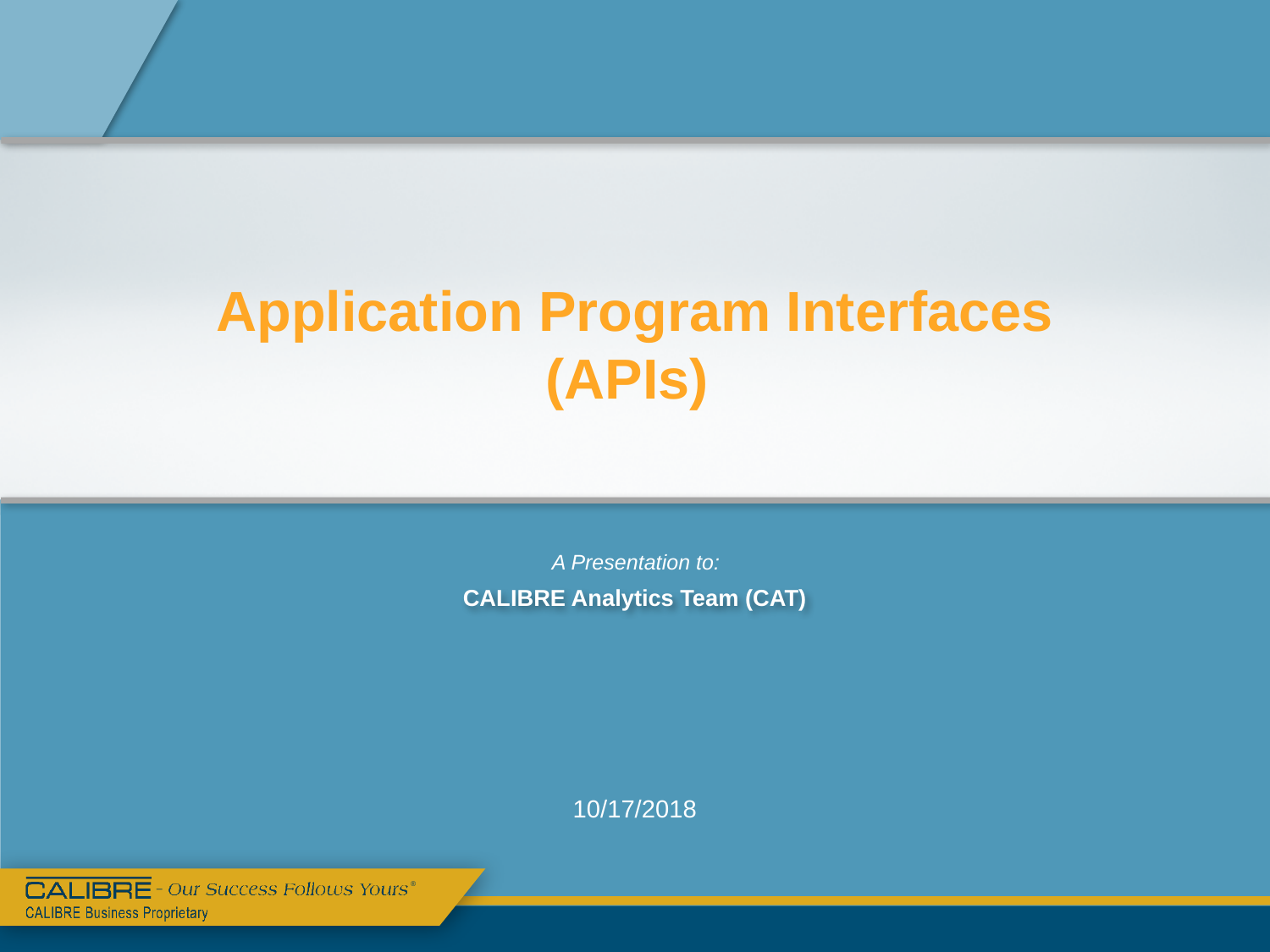

# Application Program Interfaces (APIs)
CALIBRE Analytics Team (CAT)
10/17/2018